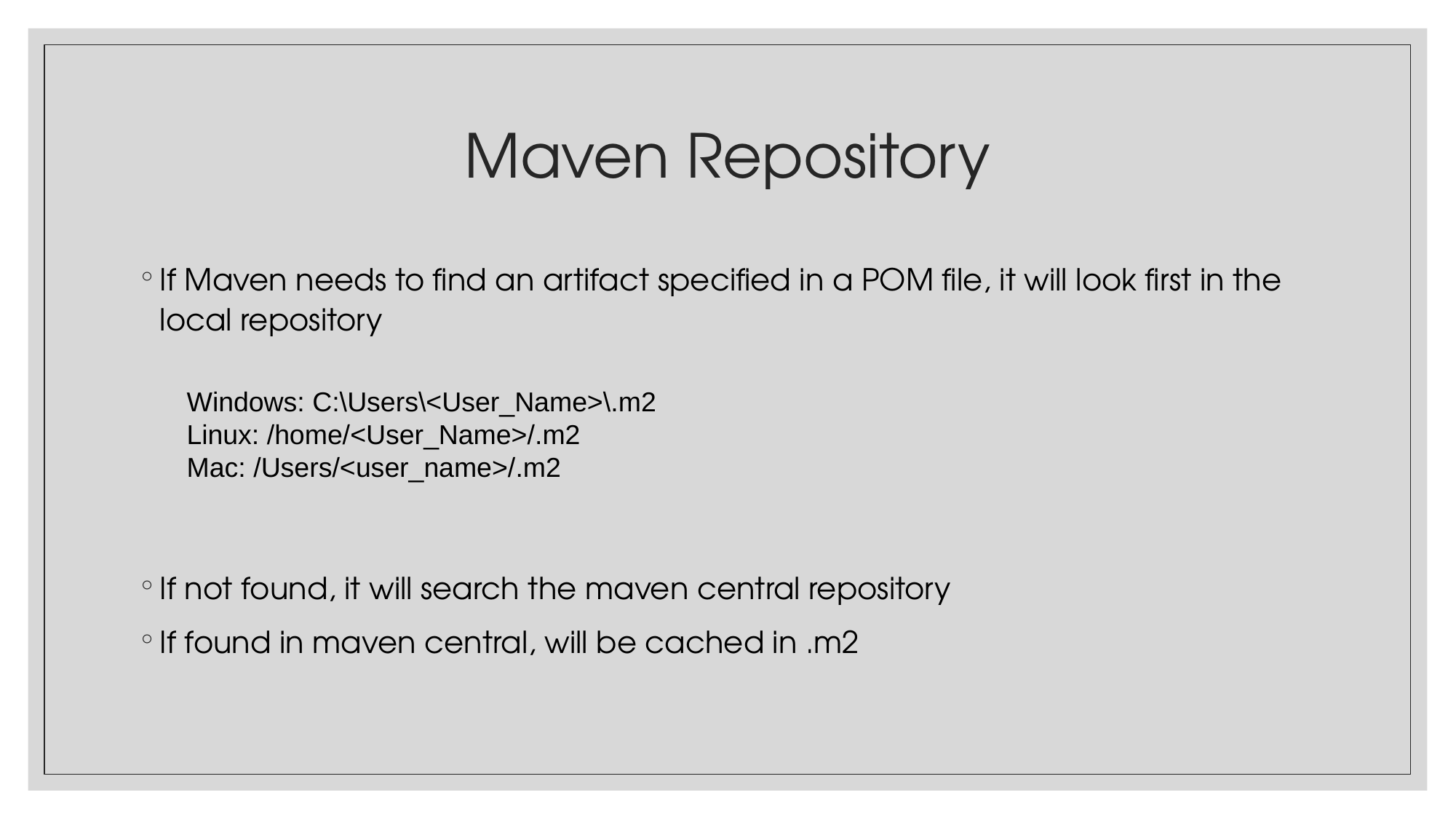

# Maven Repository
If Maven needs to find an artifact specified in a POM file, it will look first in the local repository

If not found, it will search the maven central repository
If found in maven central, will be cached in .m2

Windows: C:\Users\<User_Name>\.m2
Linux: /home/<User_Name>/.m2
Mac: /Users/<user_name>/.m2